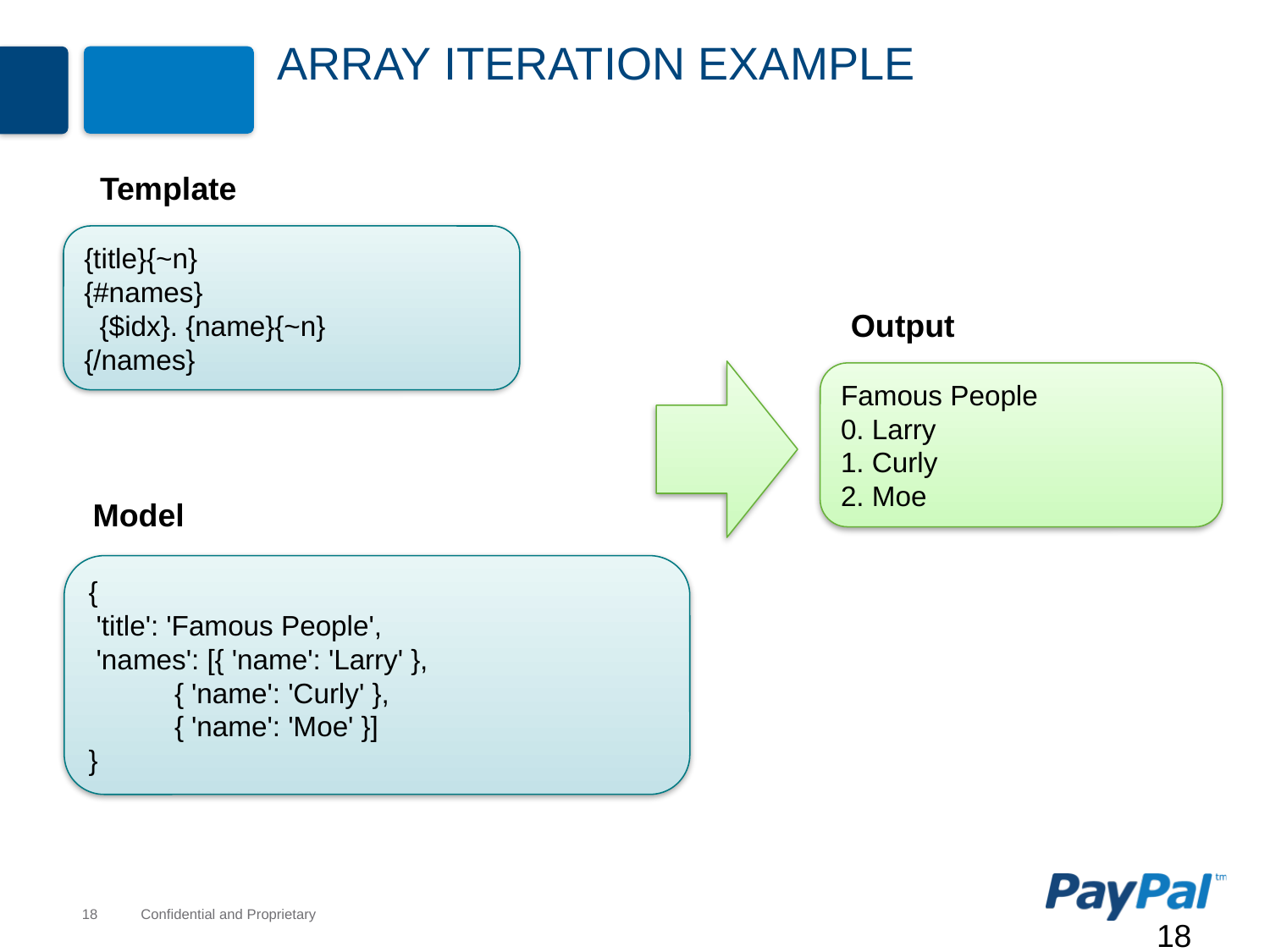

# Array Iteration Example
Template
{title}{~n}
{#names}
  {$idx}. {name}{~n}
{/names}
Output

Famous People
0. Larry
1. Curly
2. Moe
Model
{
 'title': 'Famous People',
 'names': [{ 'name': 'Larry' },
           { 'name': 'Curly' },
           { 'name': 'Moe' }]
}
18